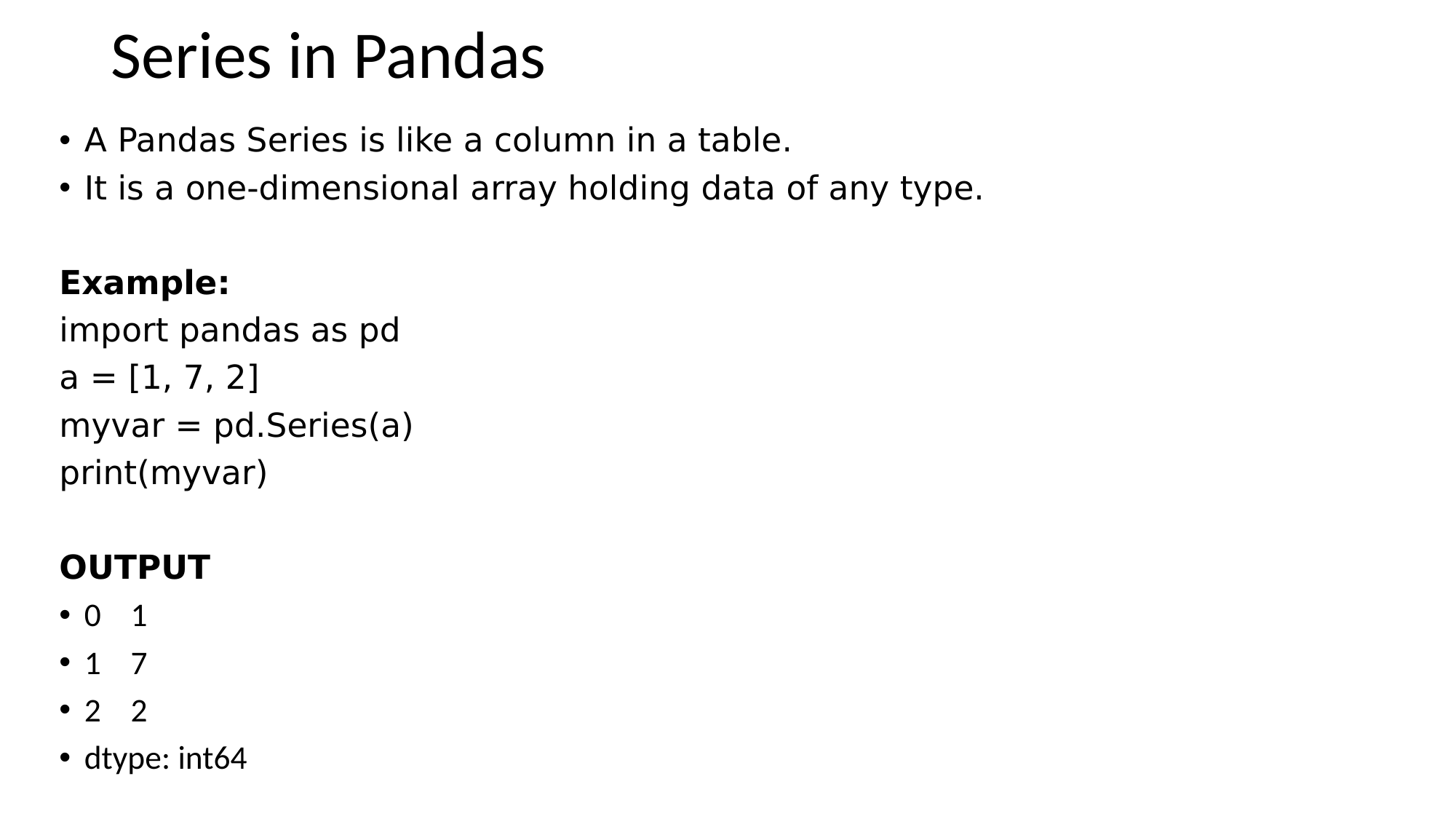

# Series in Pandas
A Pandas Series is like a column in a table.
It is a one-dimensional array holding data of any type.

Example:
import pandas as pd
a = [1, 7, 2]
myvar = pd.Series(a)
print(myvar)

OUTPUT
0    1
1    7
2    2
dtype: int64